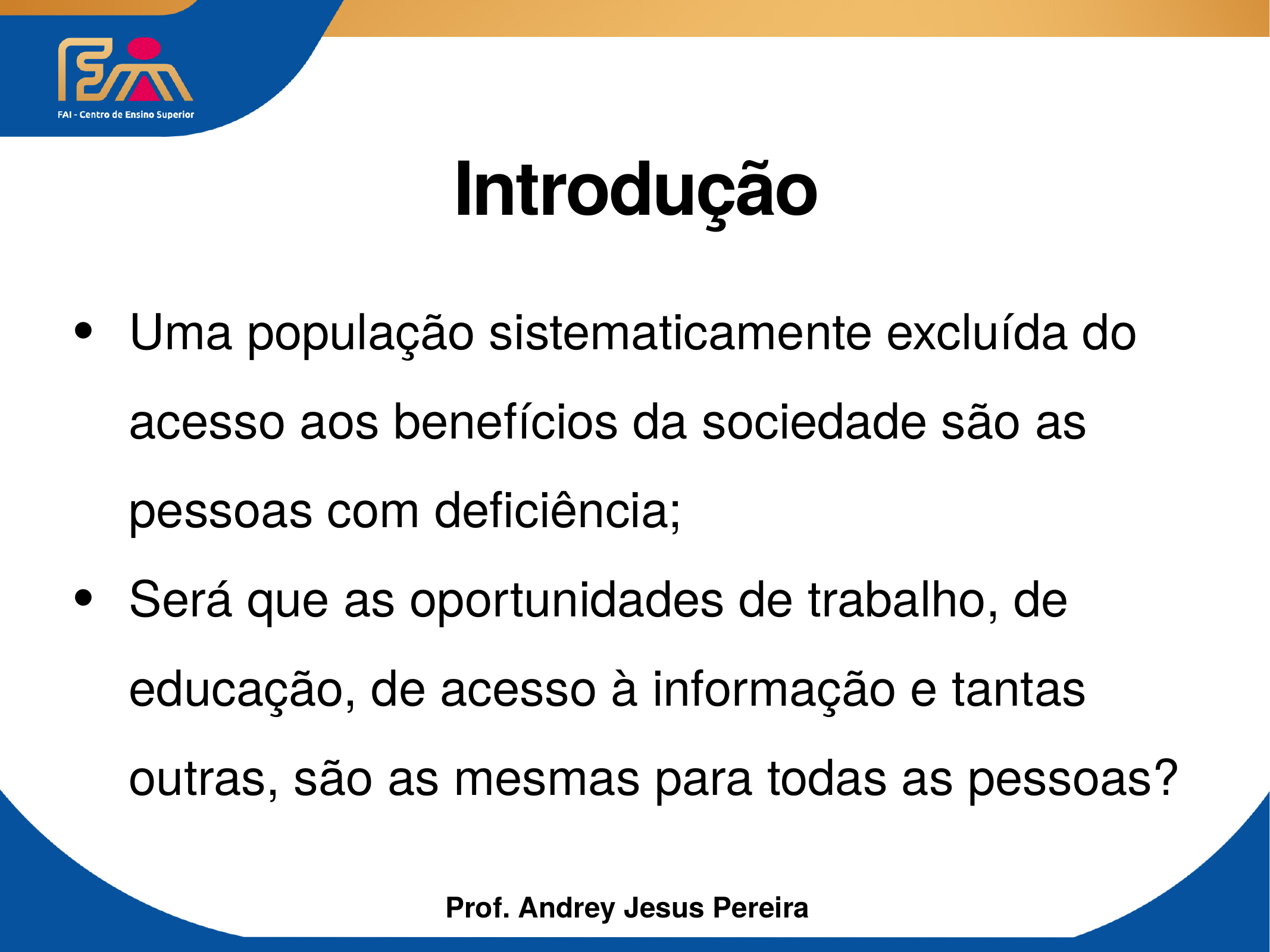

# Introdução
Uma população sistematicamente excluída do acesso aos benefícios da sociedade são as pessoas com deficiência;
Será que as oportunidades de trabalho, de educação, de acesso à informação e tantas outras, são as mesmas para todas as pessoas?
Prof. Andrey Jesus Pereira